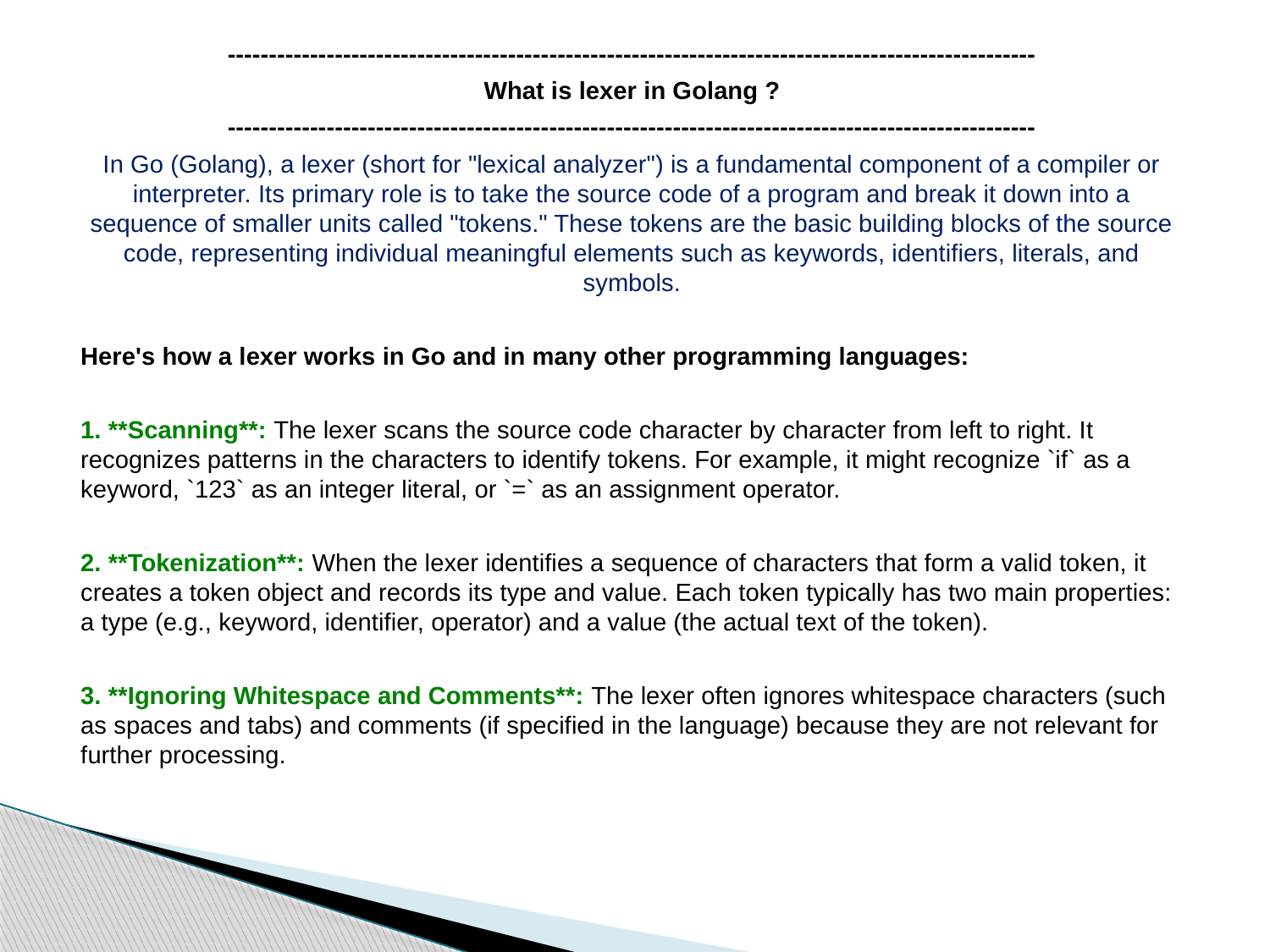

--------------------------------------------------------------------------------------------------
What is lexer in Golang ?
--------------------------------------------------------------------------------------------------
In Go (Golang), a lexer (short for "lexical analyzer") is a fundamental component of a compiler or interpreter. Its primary role is to take the source code of a program and break it down into a sequence of smaller units called "tokens." These tokens are the basic building blocks of the source code, representing individual meaningful elements such as keywords, identifiers, literals, and symbols.

Here's how a lexer works in Go and in many other programming languages:

1. **Scanning**: The lexer scans the source code character by character from left to right. It recognizes patterns in the characters to identify tokens. For example, it might recognize `if` as a keyword, `123` as an integer literal, or `=` as an assignment operator.

2. **Tokenization**: When the lexer identifies a sequence of characters that form a valid token, it creates a token object and records its type and value. Each token typically has two main properties: a type (e.g., keyword, identifier, operator) and a value (the actual text of the token).

3. **Ignoring Whitespace and Comments**: The lexer often ignores whitespace characters (such as spaces and tabs) and comments (if specified in the language) because they are not relevant for further processing.